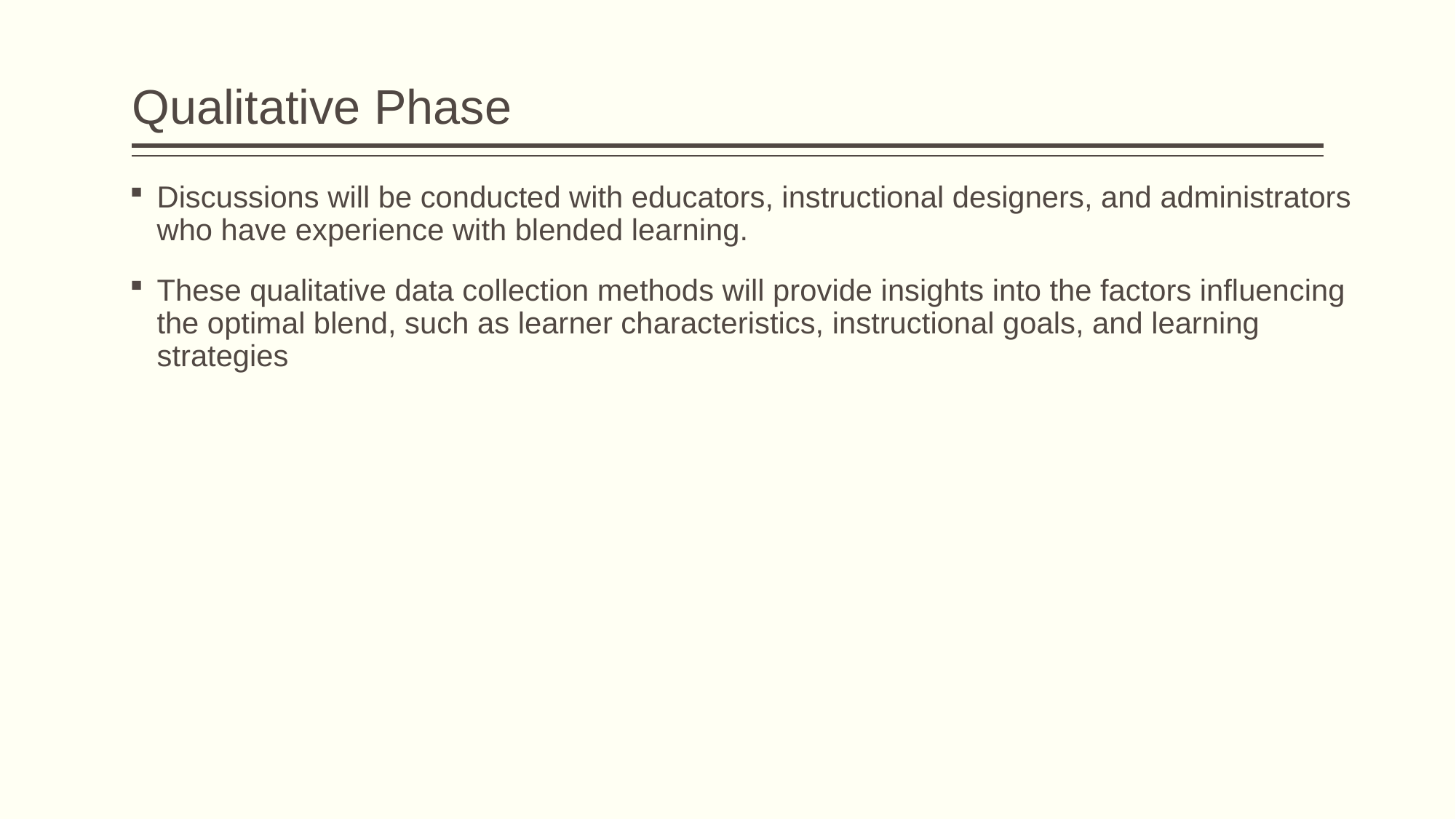

# Qualitative Phase
Discussions will be conducted with educators, instructional designers, and administrators who have experience with blended learning.
These qualitative data collection methods will provide insights into the factors influencing the optimal blend, such as learner characteristics, instructional goals, and learning strategies